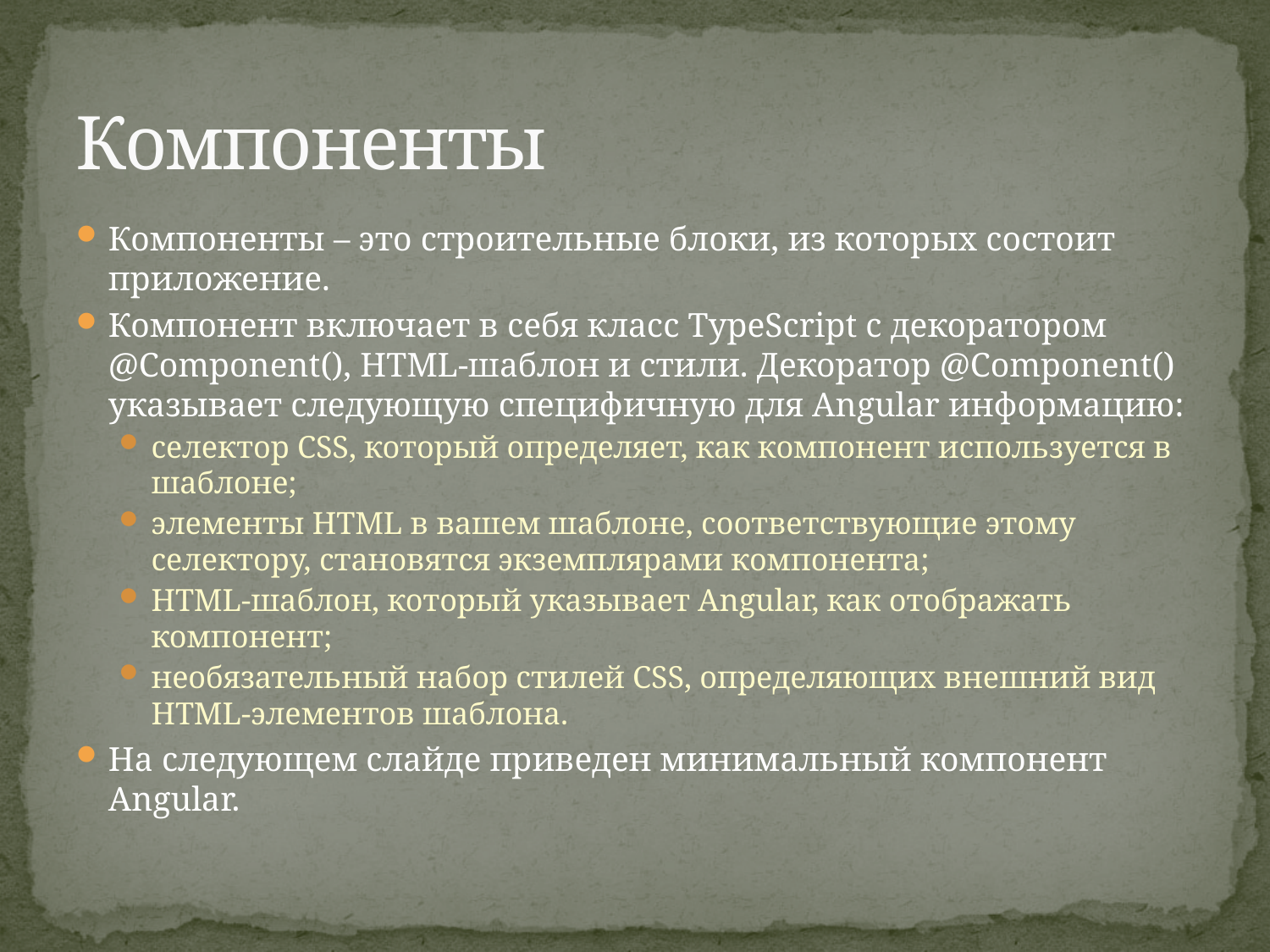

# Компоненты
Компоненты – это строительные блоки, из которых состоит приложение.
Компонент включает в себя класс TypeScript с декоратором @Component(), HTML-шаблон и стили. Декоратор @Component() указывает следующую специфичную для Angular информацию:
селектор CSS, который определяет, как компонент используется в шаблоне;
элементы HTML в вашем шаблоне, соответствующие этому селектору, становятся экземплярами компонента;
HTML-шаблон, который указывает Angular, как отображать компонент;
необязательный набор стилей CSS, определяющих внешний вид HTML-элементов шаблона.
На следующем слайде приведен минимальный компонент Angular.